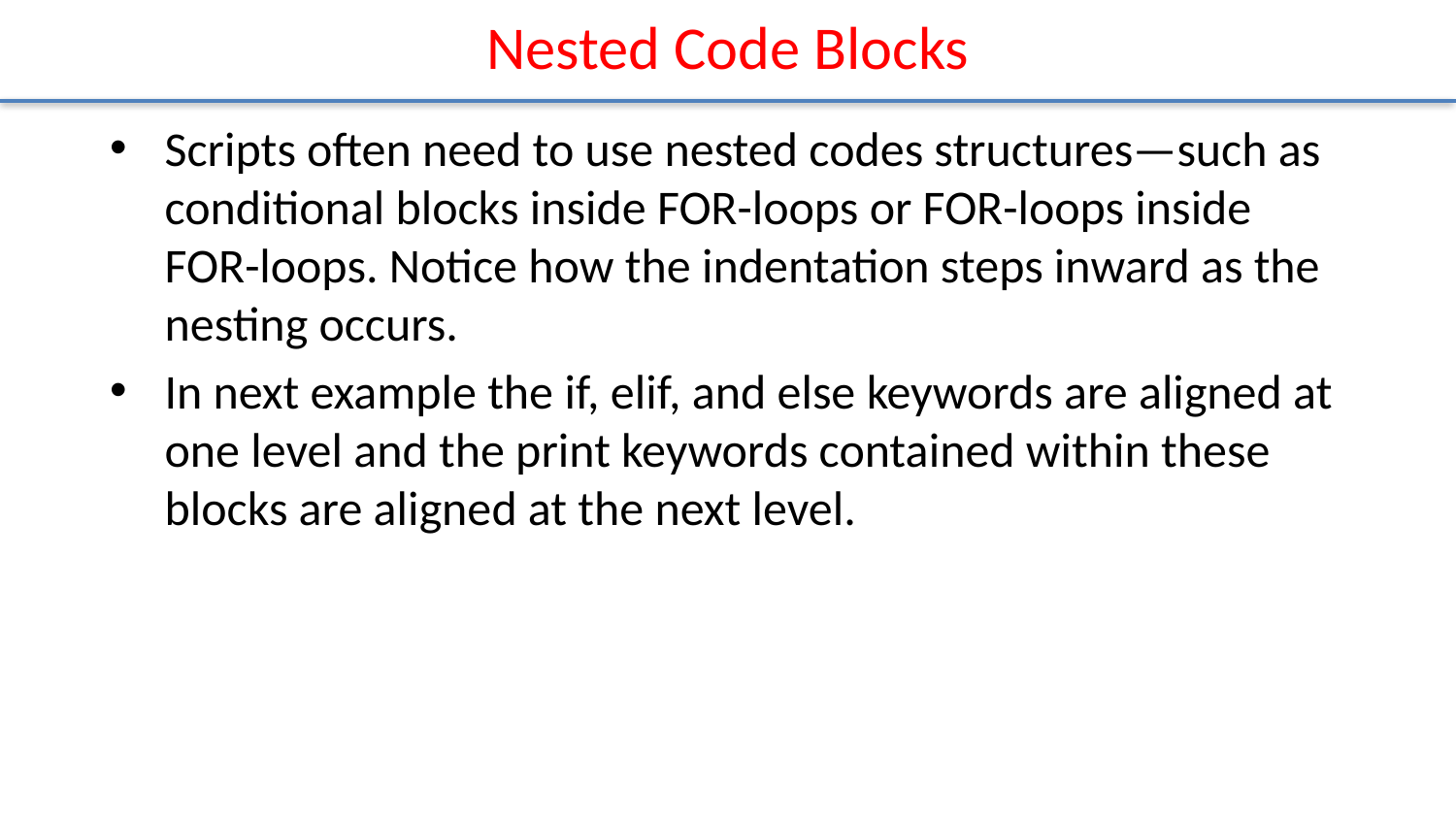

# Nested Code Blocks
Scripts often need to use nested codes structures—such as conditional blocks inside FOR-loops or FOR-loops inside FOR-loops. Notice how the indentation steps inward as the nesting occurs.
In next example the if, elif, and else keywords are aligned at one level and the print keywords contained within these blocks are aligned at the next level.